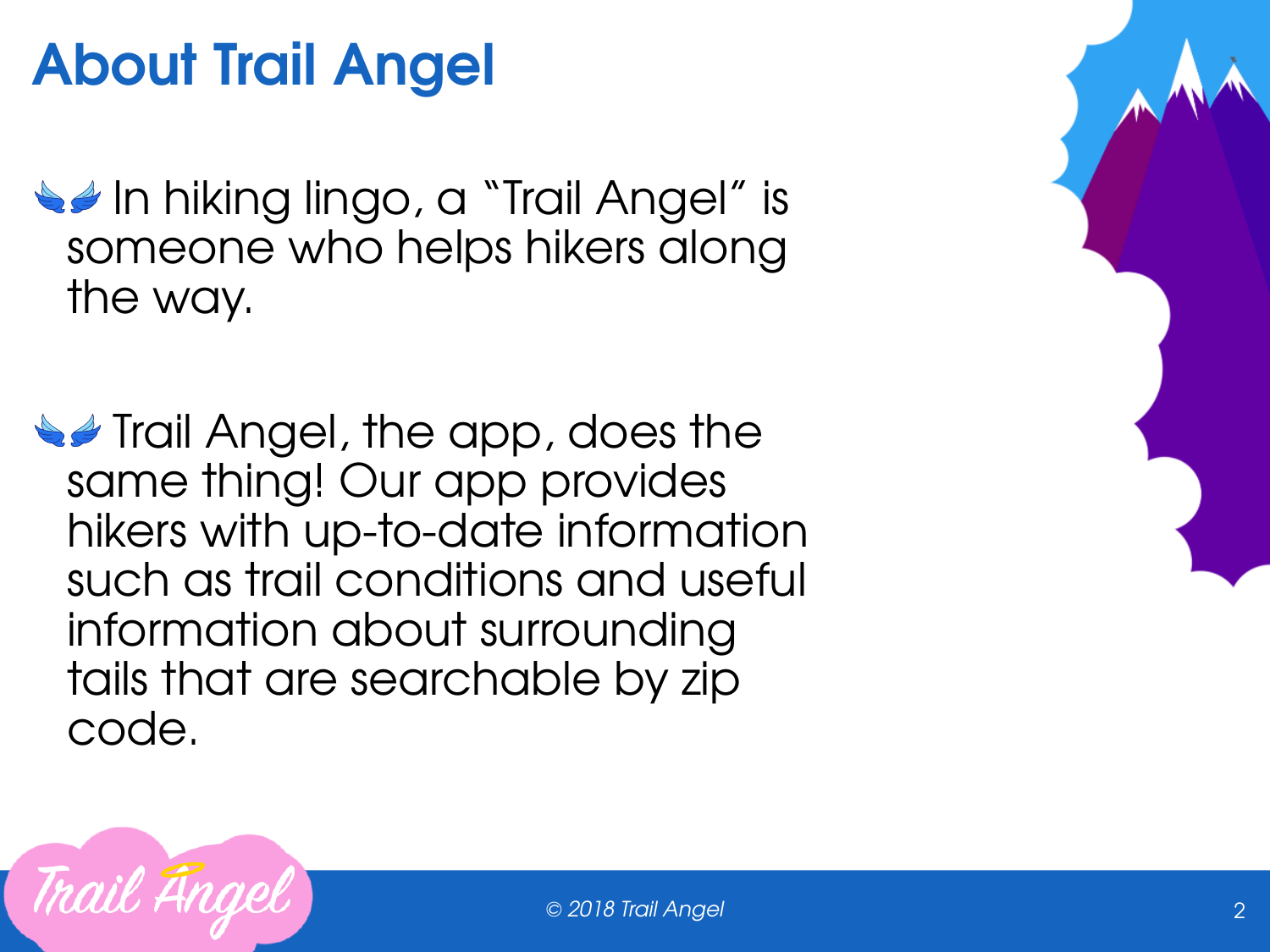

# About Trail Angel
 In hiking lingo, a “Trail Angel” is someone who helps hikers along the way.

 Trail Angel, the app, does the same thing! Our app provides hikers with up-to-date information such as trail conditions and useful information about surrounding tails that are searchable by zip code.
© 2018 Trail Angel
2